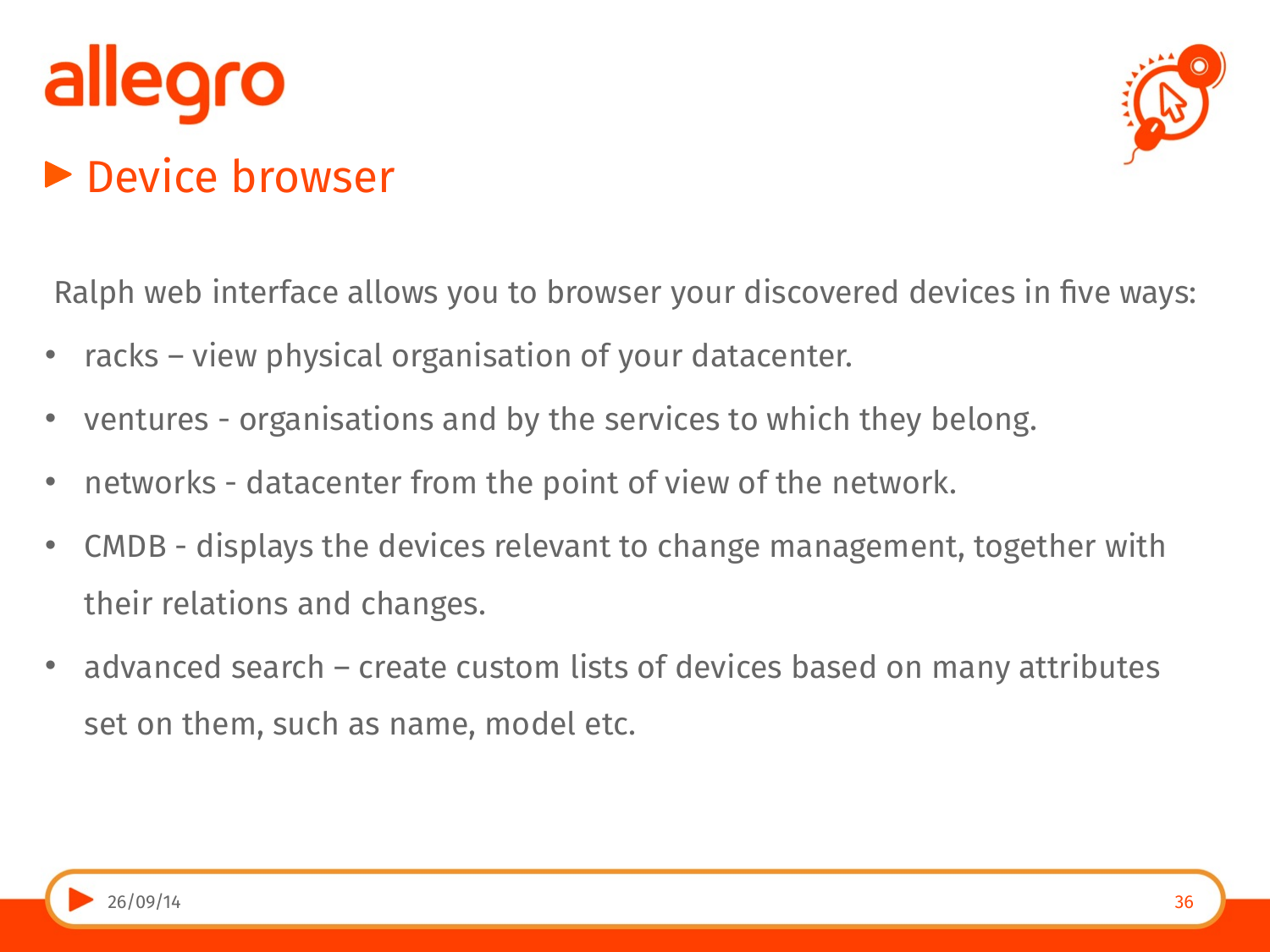

# Device browser
 Ralph web interface allows you to browser your discovered devices in five ways:
racks – view physical organisation of your datacenter.
ventures - organisations and by the services to which they belong.
networks - datacenter from the point of view of the network.
CMDB - displays the devices relevant to change management, together with their relations and changes.
advanced search – create custom lists of devices based on many attributes set on them, such as name, model etc.

26/09/14
36